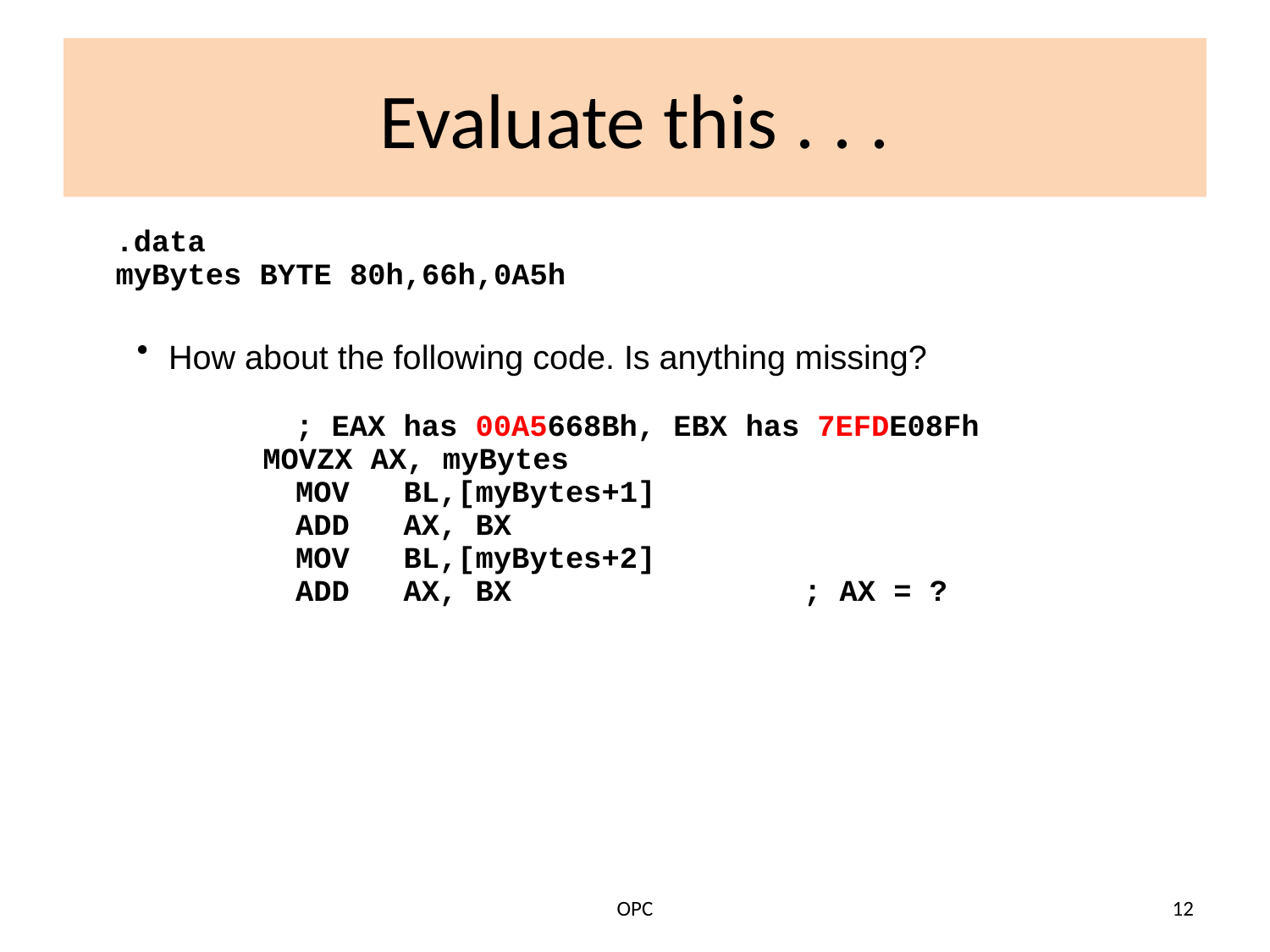

# Evaluate this . . .
.data
myBytes BYTE 80h,66h,0A5h
How about the following code. Is anything missing?

		; EAX has 00A5668Bh, EBX has 7EFDE08Fh
       MOVZX AX, myBytes
		MOV   BL,[myBytes+1]
		ADD   AX, BX
		MOV   BL,[myBytes+2]
		ADD   AX, BX			; AX = ?
OPC
12